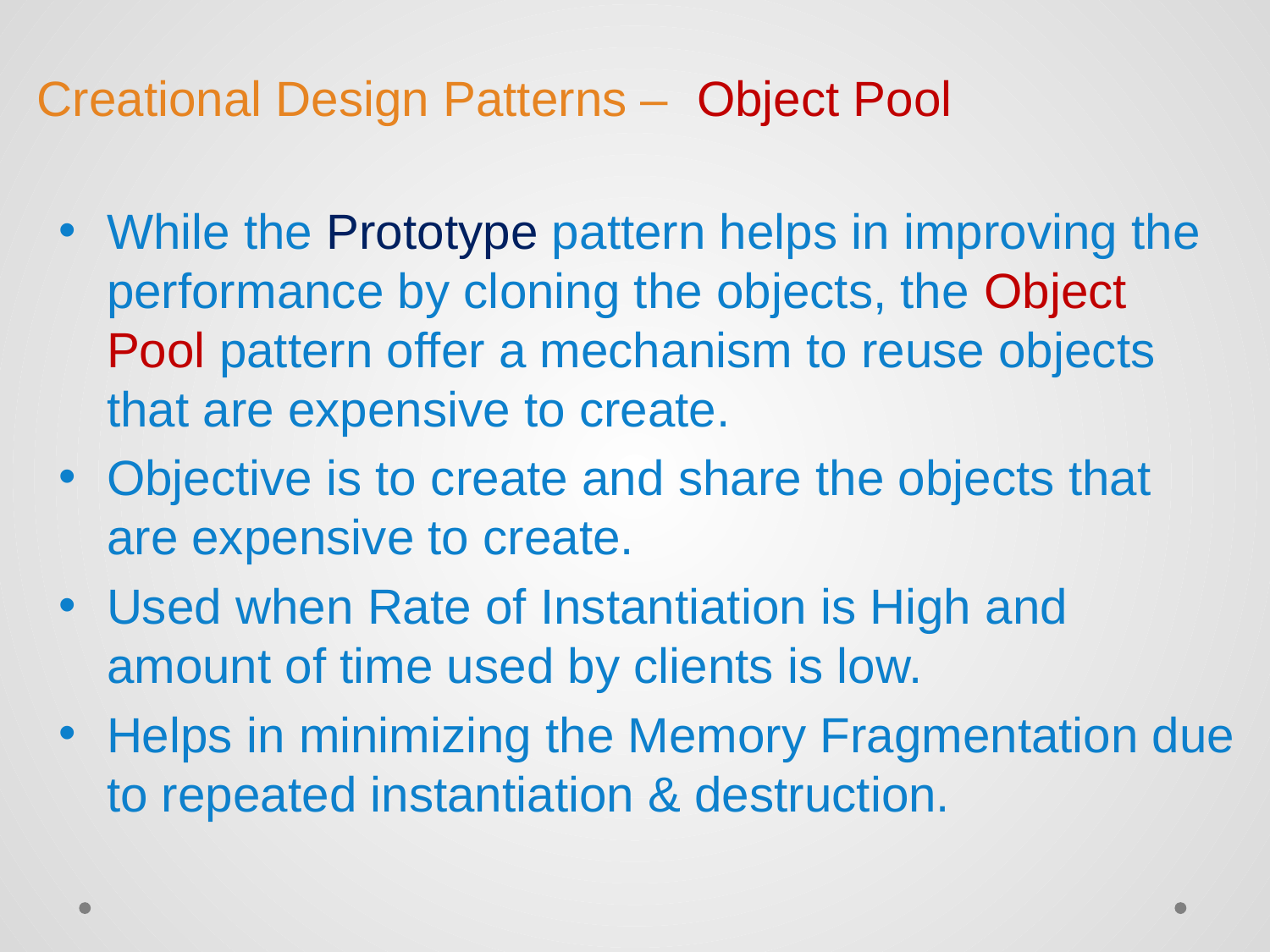

# Creational Design Patterns –  Object Pool
While the Prototype pattern helps in improving the performance by cloning the objects, the Object Pool pattern offer a mechanism to reuse objects that are expensive to create.
Objective is to create and share the objects that are expensive to create.
Used when Rate of Instantiation is High and amount of time used by clients is low.
Helps in minimizing the Memory Fragmentation due to repeated instantiation & destruction.